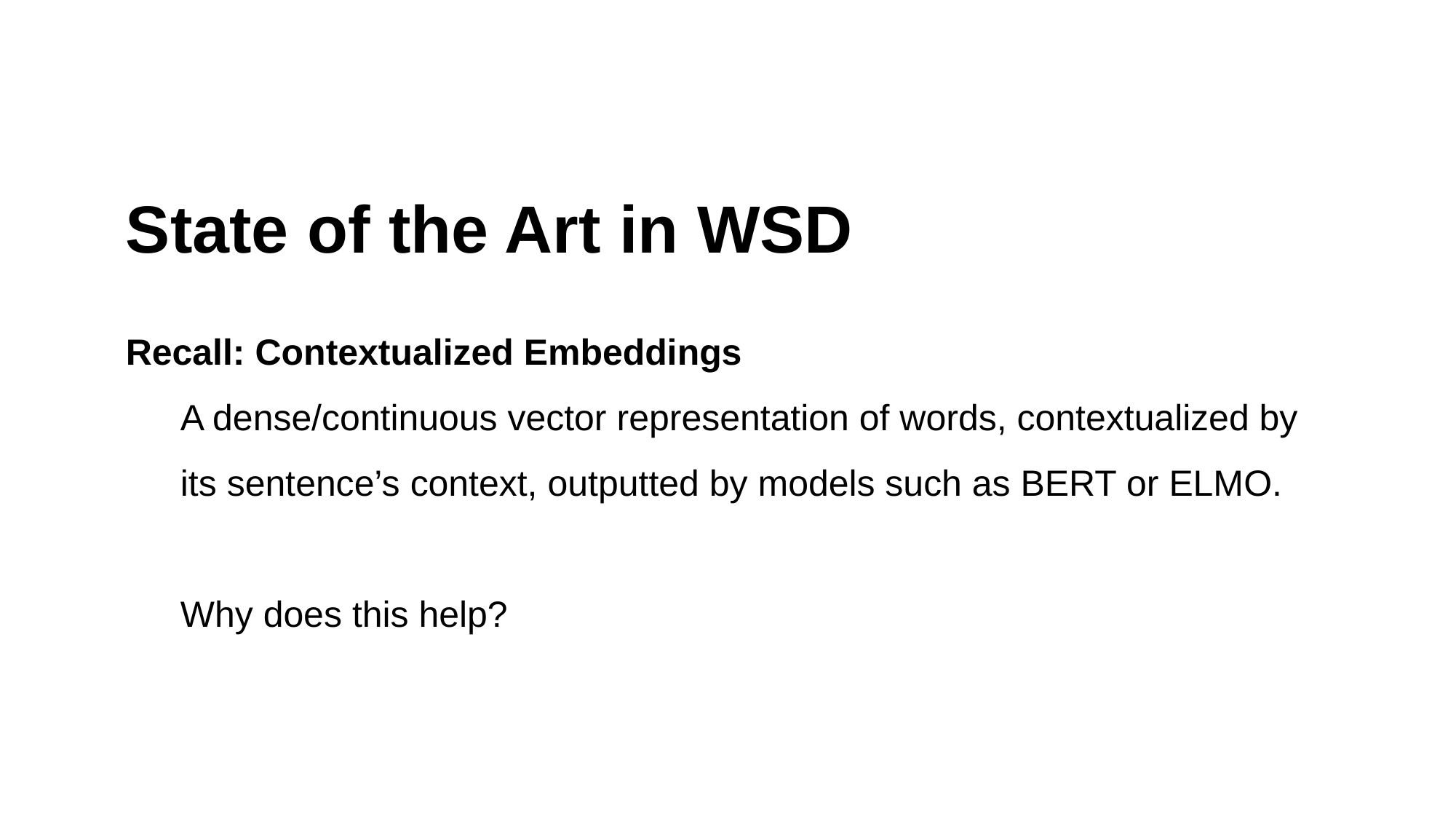

State of the Art in WSD
Recall: Contextualized Embeddings
A dense/continuous vector representation of words, contextualized by its sentence’s context, outputted by models such as BERT or ELMO.

Why does this help?